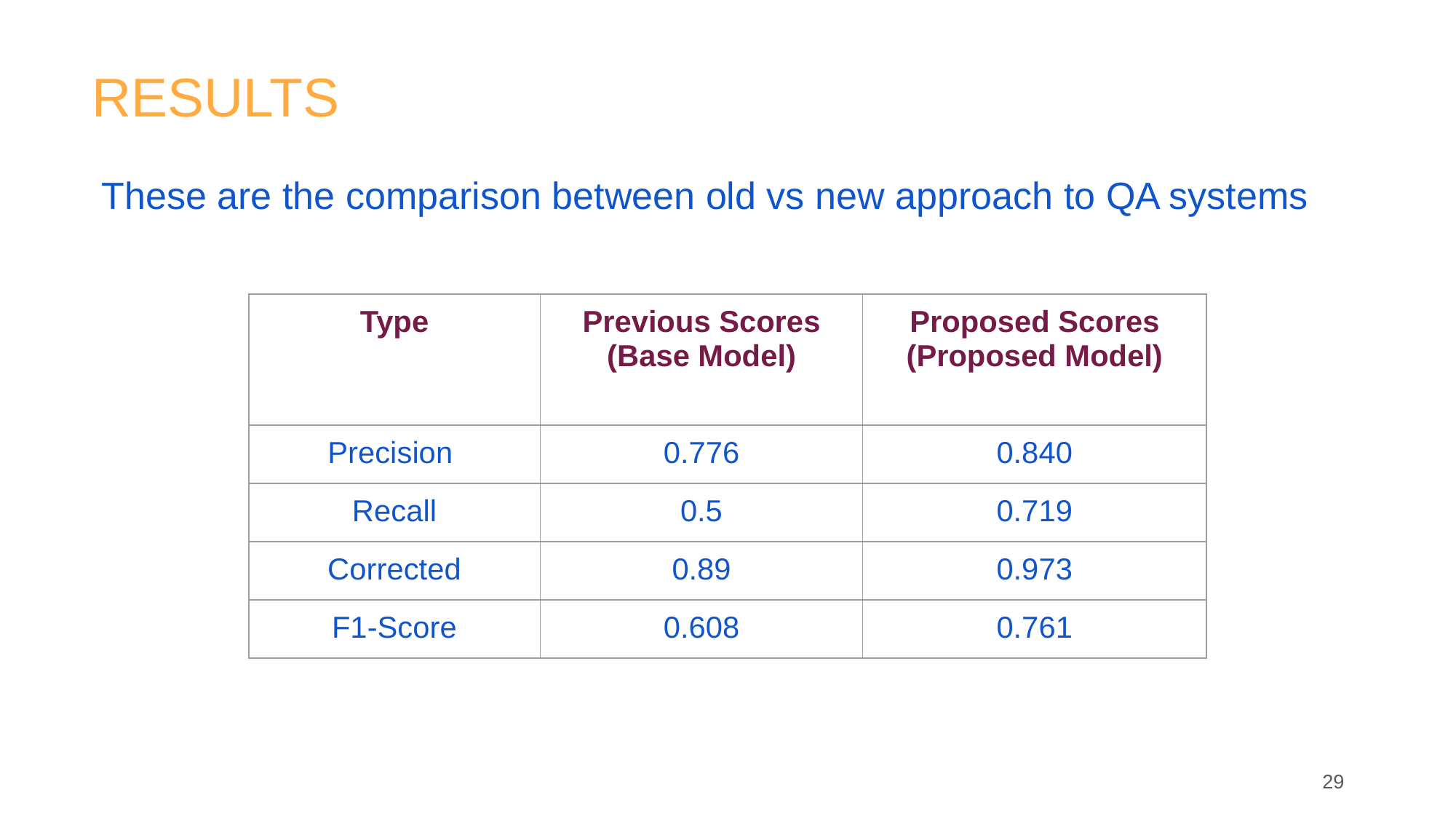

# RESULTS
These are the comparison between old vs new approach to QA systems
| Type | Previous Scores (Base Model) | Proposed Scores (Proposed Model) |
| --- | --- | --- |
| Precision | 0.776 | 0.840 |
| Recall | 0.5 | 0.719 |
| Corrected | 0.89 | 0.973 |
| F1-Score | 0.608 | 0.761 |
29